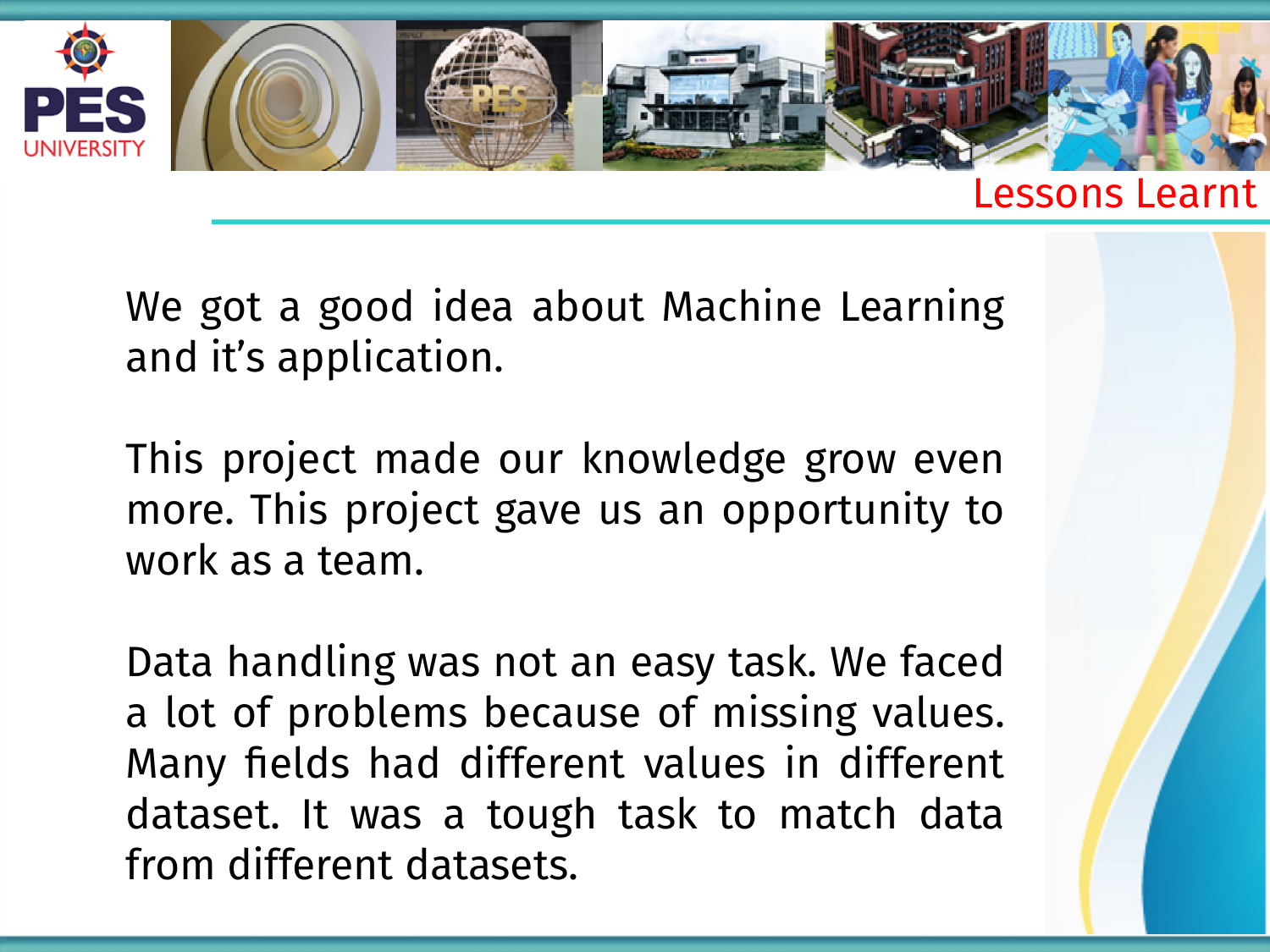

Lessons Learnt

We got a good idea about Machine Learning and it’s application.

This project made our knowledge grow even more. This project gave us an opportunity to work as a team.

Data handling was not an easy task. We faced a lot of problems because of missing values. Many fields had different values in different dataset. It was a tough task to match data from different datasets.